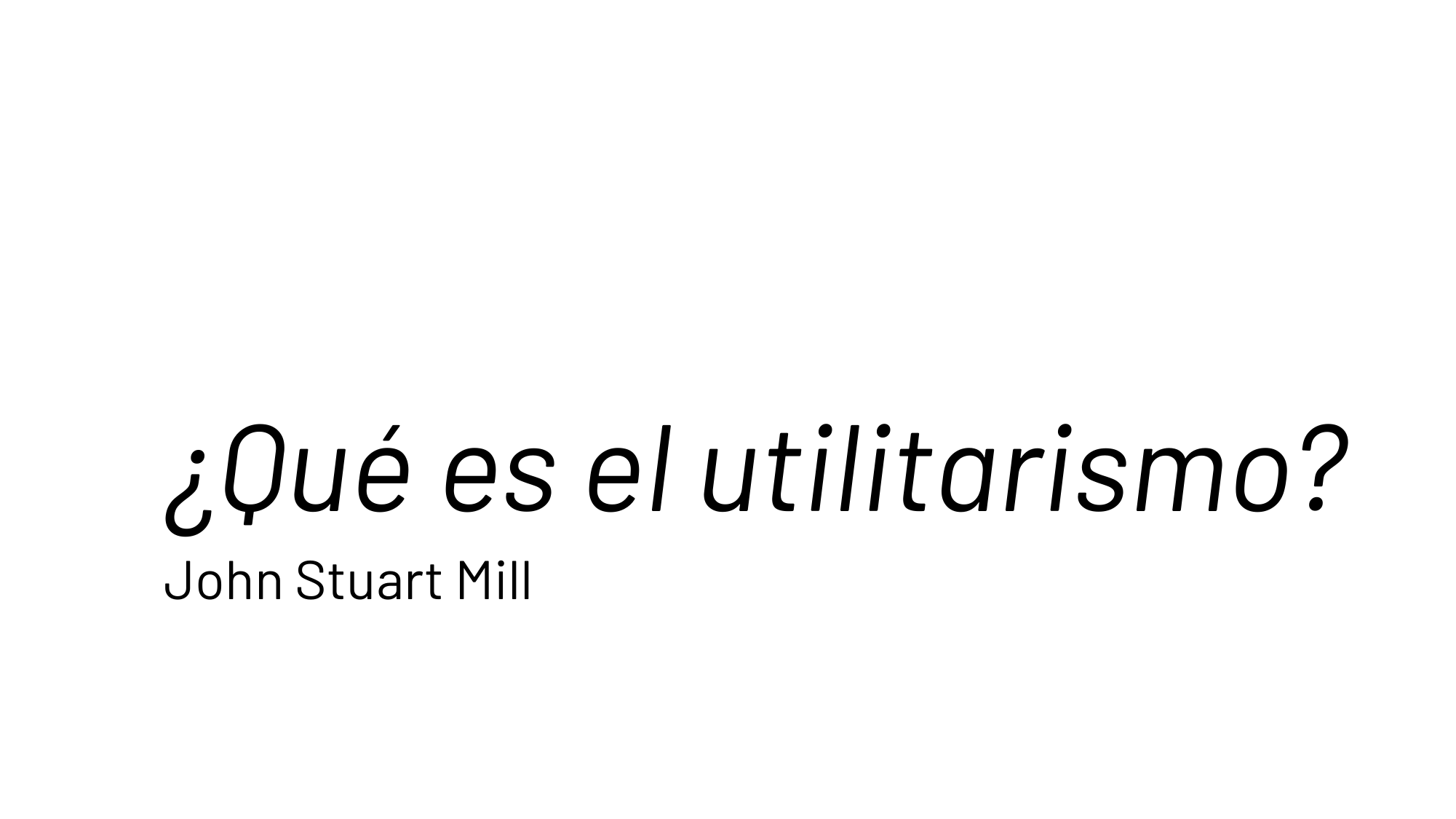

# ¿Qué es el utilitarismo?
John Stuart Mill